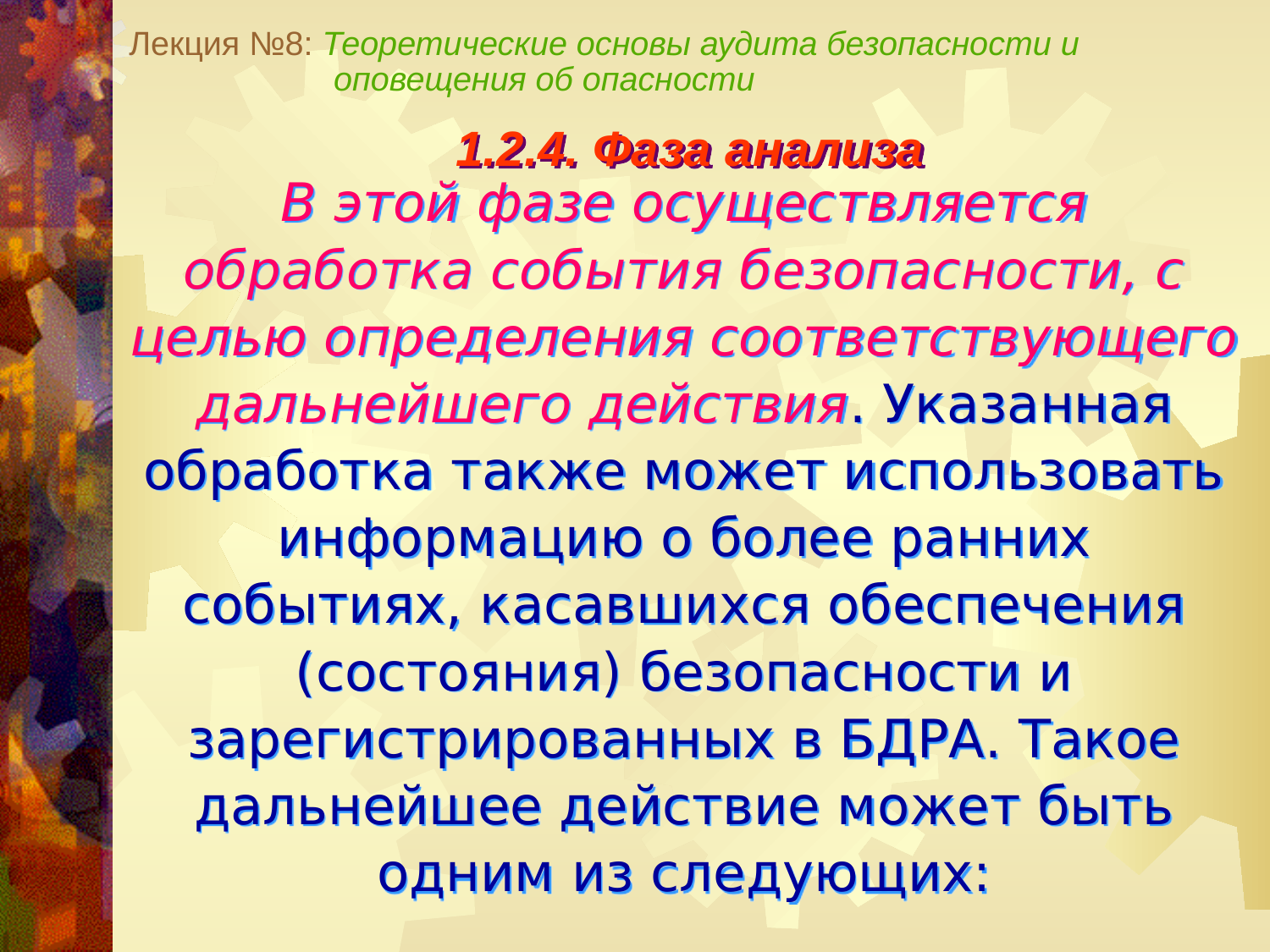

Лекция №8: Теоретические основы аудита безопасности и
                        оповещения об опасности
1.2.4. Фаза анализа
В этой фазе осуществляется обработка события безопасности, с целью определения соответствующего дальнейшего действия. Указанная обработка также может использовать информацию о более ранних событиях, касавшихся обеспечения (состояния) безопасности и зарегистрированных в БДРА. Такое дальнейшее действие может быть одним из следующих: